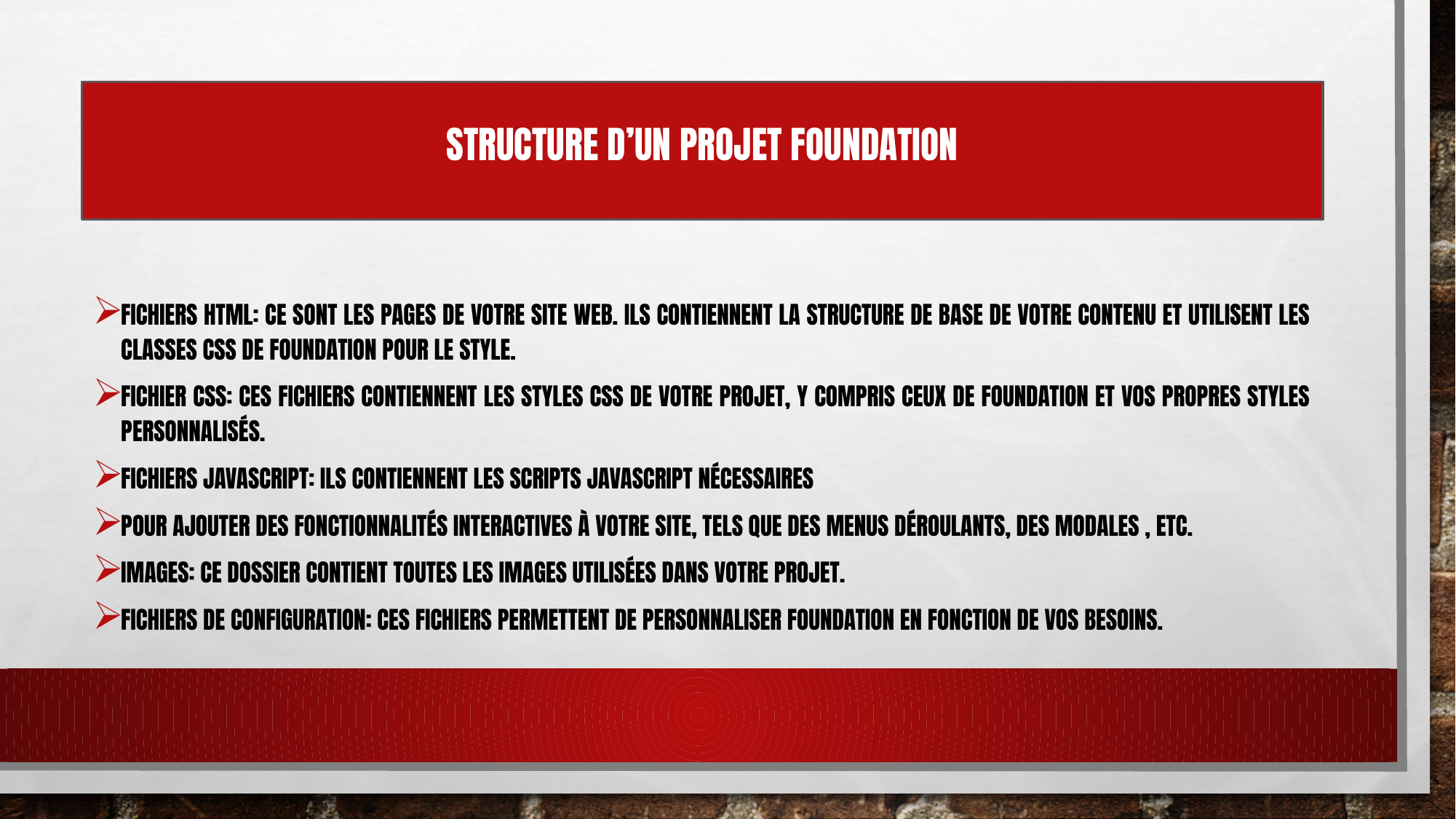

# Structure d’un Projet Foundation

Fichiers HTML: Ce sont les pages de votre site web. Ils contiennent la structure de base de votre contenu et utilisent les classes CSS de Foundation pour le style.
Fichier CSS: Ces fichiers contiennent les styles CSS de votre projet, y compris ceux de foundation et vos propres styles personnalisés.
Fichiers Javascript: Ils contiennent les scripts Javascript nécessaires
Pour ajouter des fonctionnalités interactives à votre site, tels que des menus déroulants, des modales , etc.
Images: Ce dossier contient toutes les images utilisées dans votre projet.
Fichiers de configuration: Ces fichiers permettent de personnaliser Foundation en fonction de vos besoins.